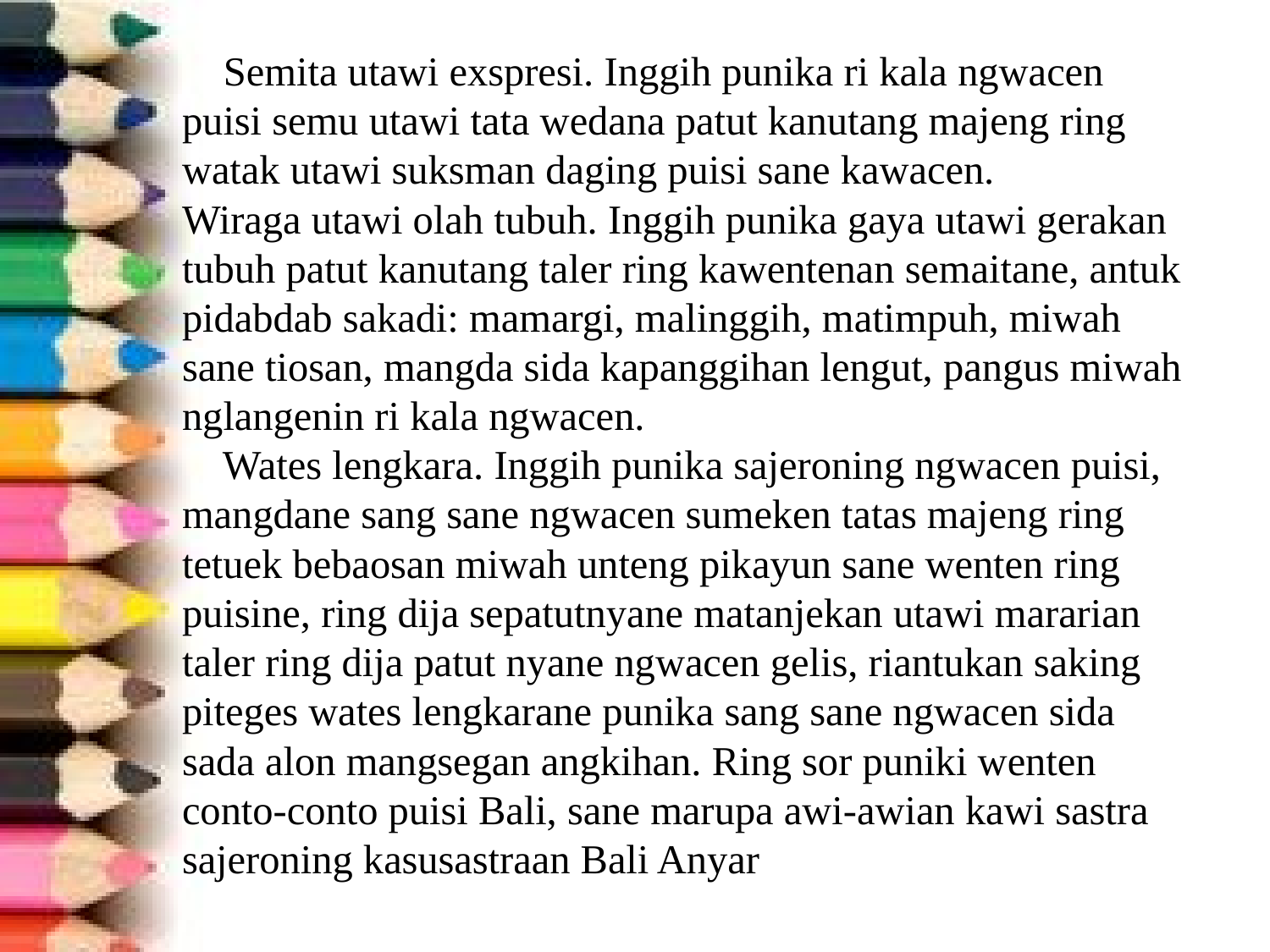

# Semita utawi exspresi. Inggih punika ri kala ngwacen puisi semu utawi tata wedana patut kanutang majeng ring watak utawi suksman daging puisi sane kawacen. Wiraga utawi olah tubuh. Inggih punika gaya utawi gerakan tubuh patut kanutang taler ring kawentenan semaitane, antuk pidabdab sakadi: mamargi, malinggih, matimpuh, miwah sane tiosan, mangda sida kapanggihan lengut, pangus miwah nglangenin ri kala ngwacen. Wates lengkara. Inggih punika sajeroning ngwacen puisi, mangdane sang sane ngwacen sumeken tatas majeng ring tetuek bebaosan miwah unteng pikayun sane wenten ring puisine, ring dija sepatutnyane matanjekan utawi mararian taler ring dija patut nyane ngwacen gelis, riantukan saking piteges wates lengkarane punika sang sane ngwacen sida sada alon mangsegan angkihan. Ring sor puniki wenten conto-conto puisi Bali, sane marupa awi-awian kawi sastra sajeroning kasusastraan Bali Anyar